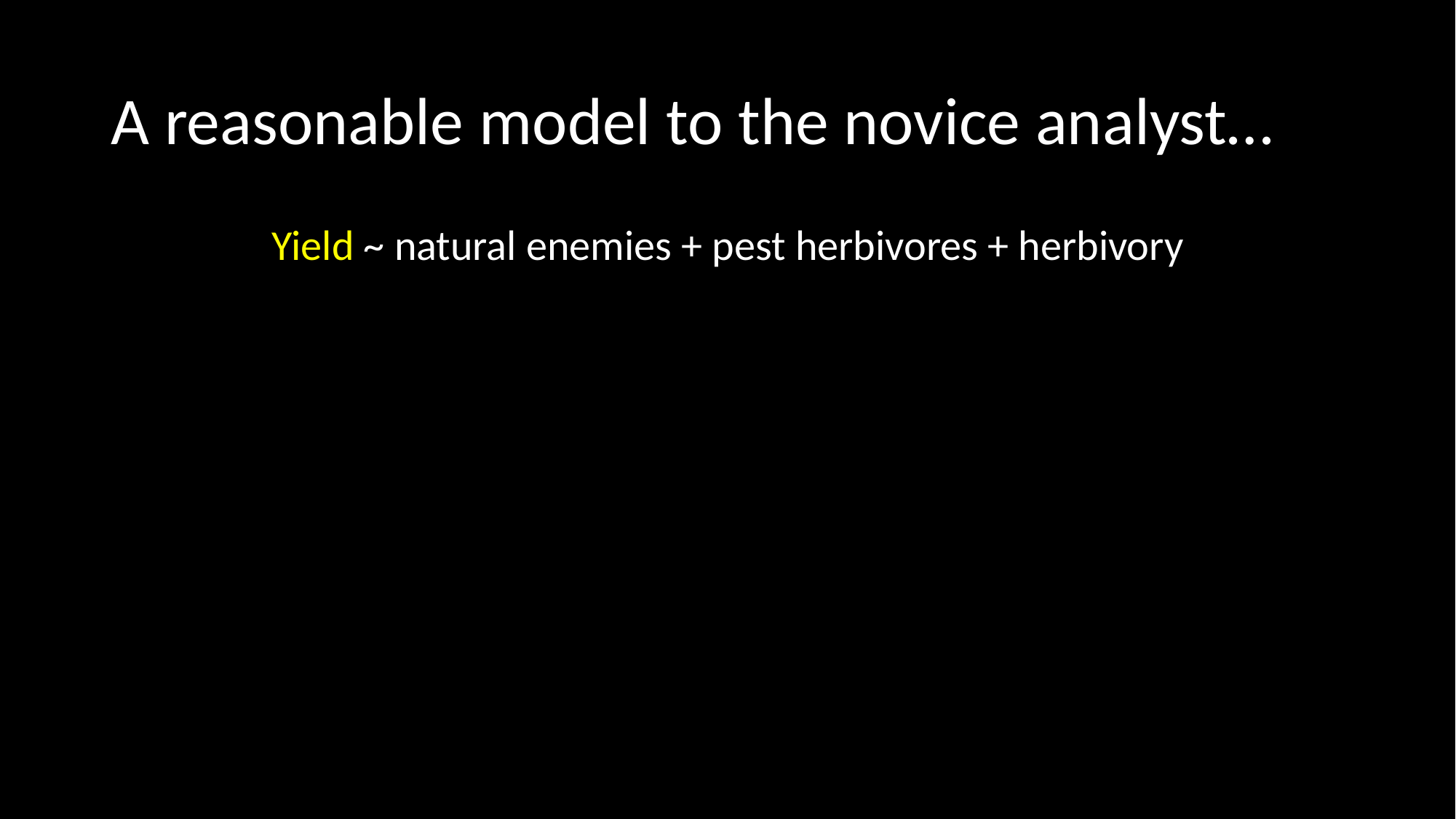

# A reasonable model to the novice analyst…
Yield ~ natural enemies + pest herbivores + herbivory